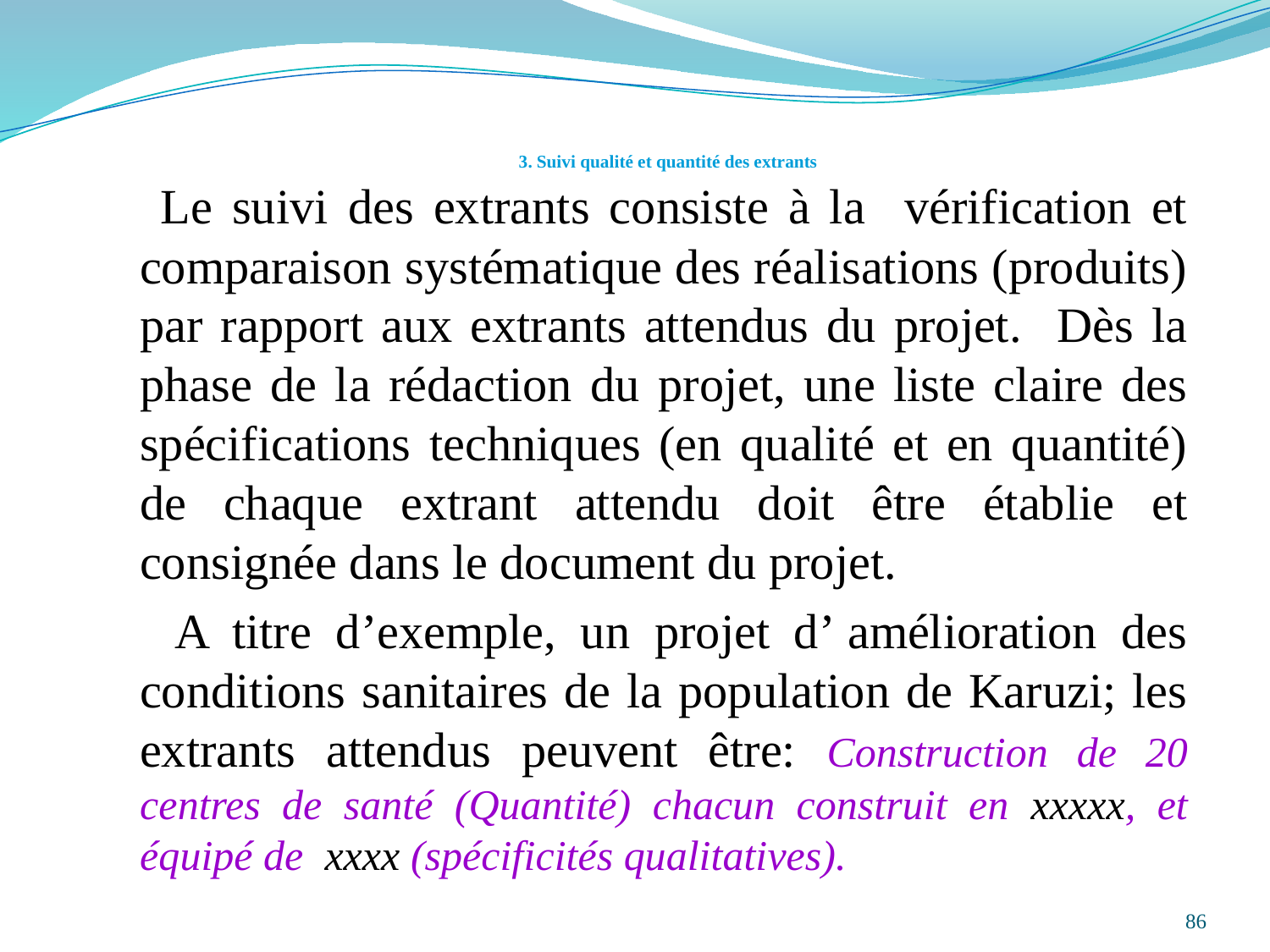

# 3. Suivi qualité et quantité des extrants
   Le suivi des extrants consiste à la  vérification et comparaison systématique des réalisations (produits) par rapport aux extrants attendus du projet.  Dès la phase de la rédaction du projet, une liste claire des spécifications techniques (en qualité et en quantité) de chaque extrant attendu doit être établie et consignée dans le document du projet.
   A titre d’exemple, un projet d’ amélioration des conditions sanitaires de la population de Karuzi; les extrants attendus peuvent être: Construction de 20 centres de santé (Quantité) chacun construit en xxxxx, et équipé de  xxxx (spécificités qualitatives).

86